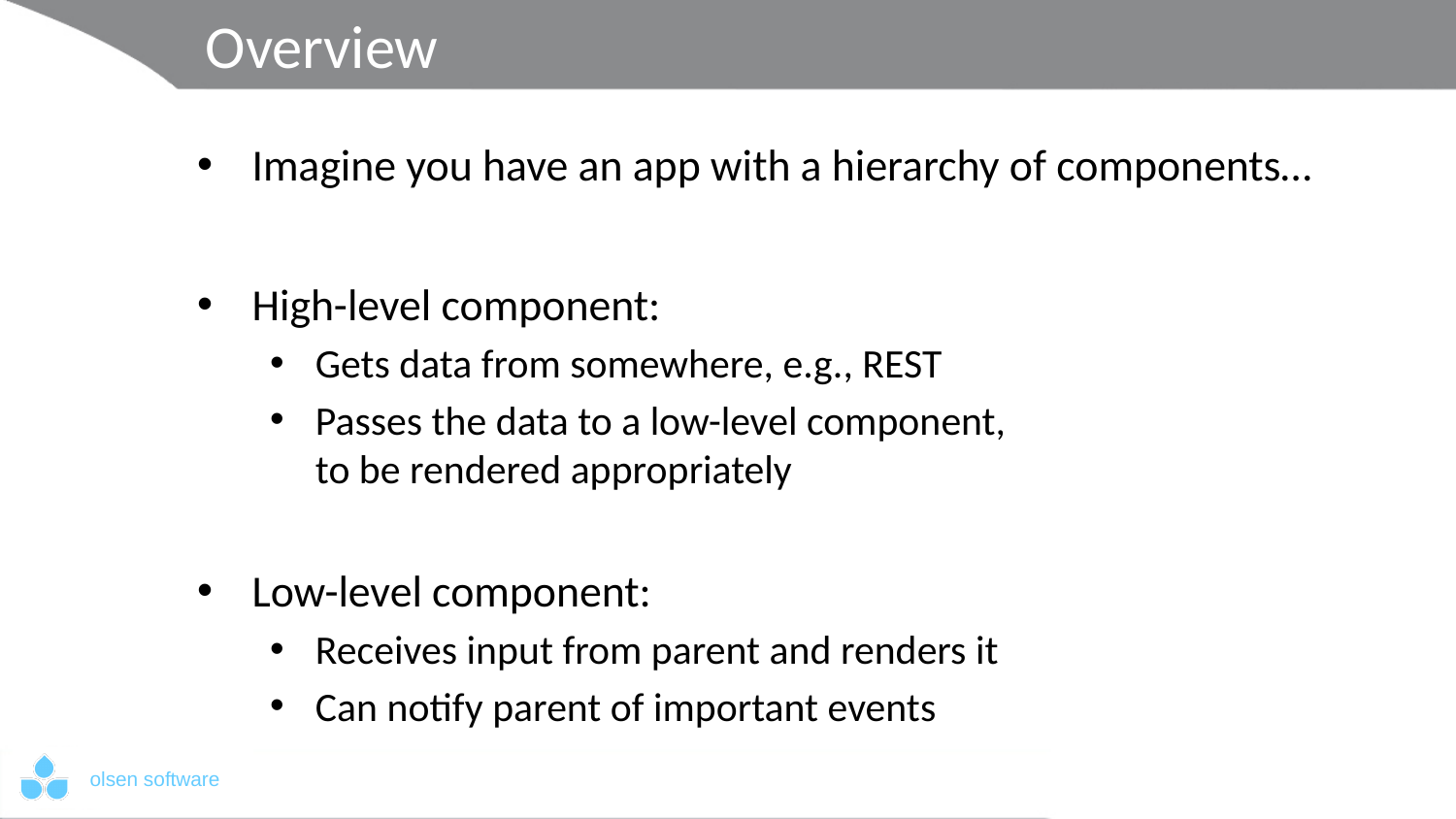

# Overview
Imagine you have an app with a hierarchy of components…

High-level component:
Gets data from somewhere, e.g., REST
Passes the data to a low-level component,
to be rendered appropriately

Low-level component:
Receives input from parent and renders it
Can notify parent of important events